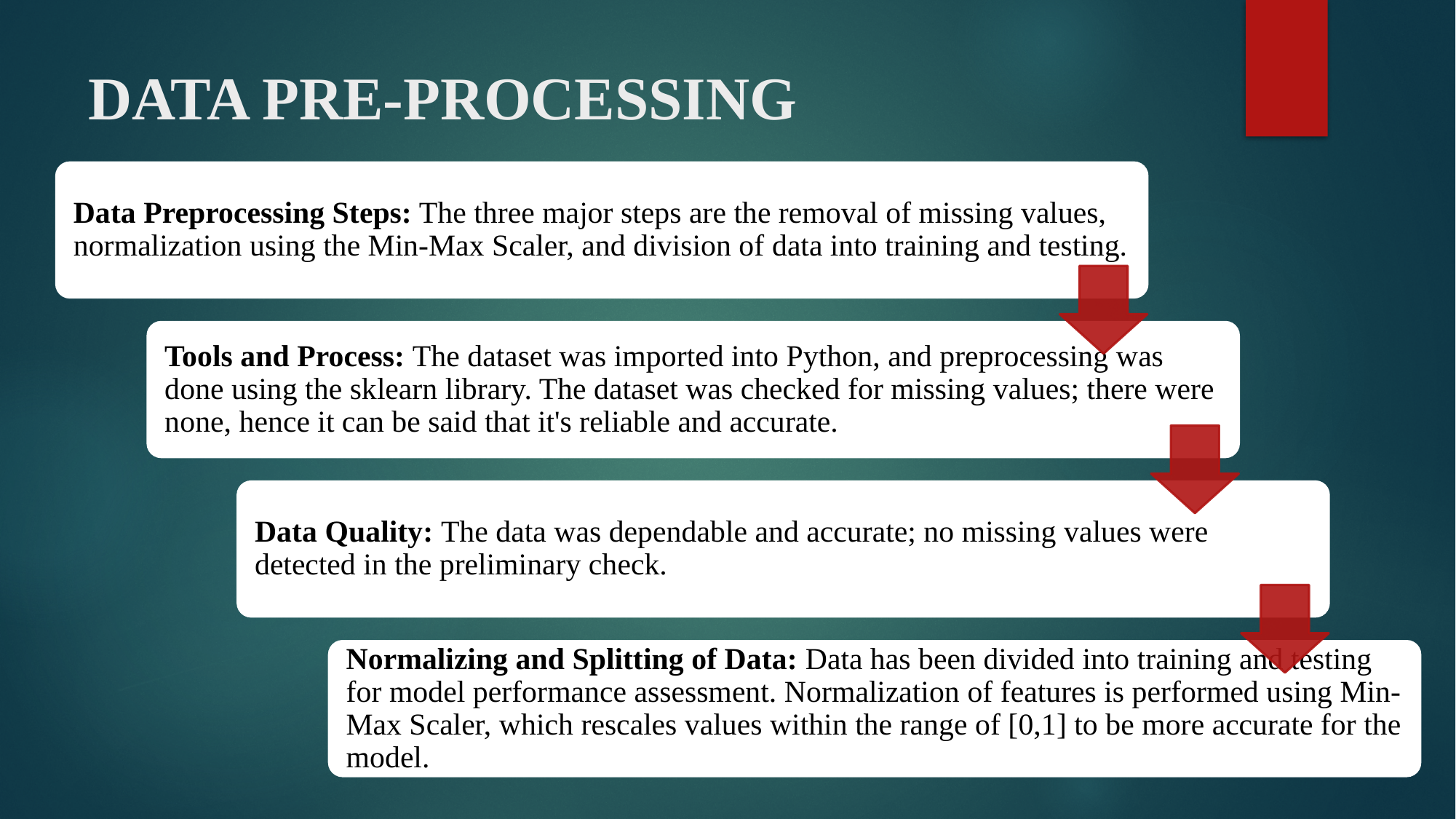

# DATA PRE-PROCESSING
Data Preprocessing Steps: The three major steps are the removal of missing values, normalization using the Min-Max Scaler, and division of data into training and testing.
Tools and Process: The dataset was imported into Python, and preprocessing was done using the sklearn library. The dataset was checked for missing values; there were none, hence it can be said that it's reliable and accurate.
Data Quality: The data was dependable and accurate; no missing values were detected in the preliminary check.
Normalizing and Splitting of Data: Data has been divided into training and testing for model performance assessment. Normalization of features is performed using Min-Max Scaler, which rescales values within the range of [0,1] to be more accurate for the model.